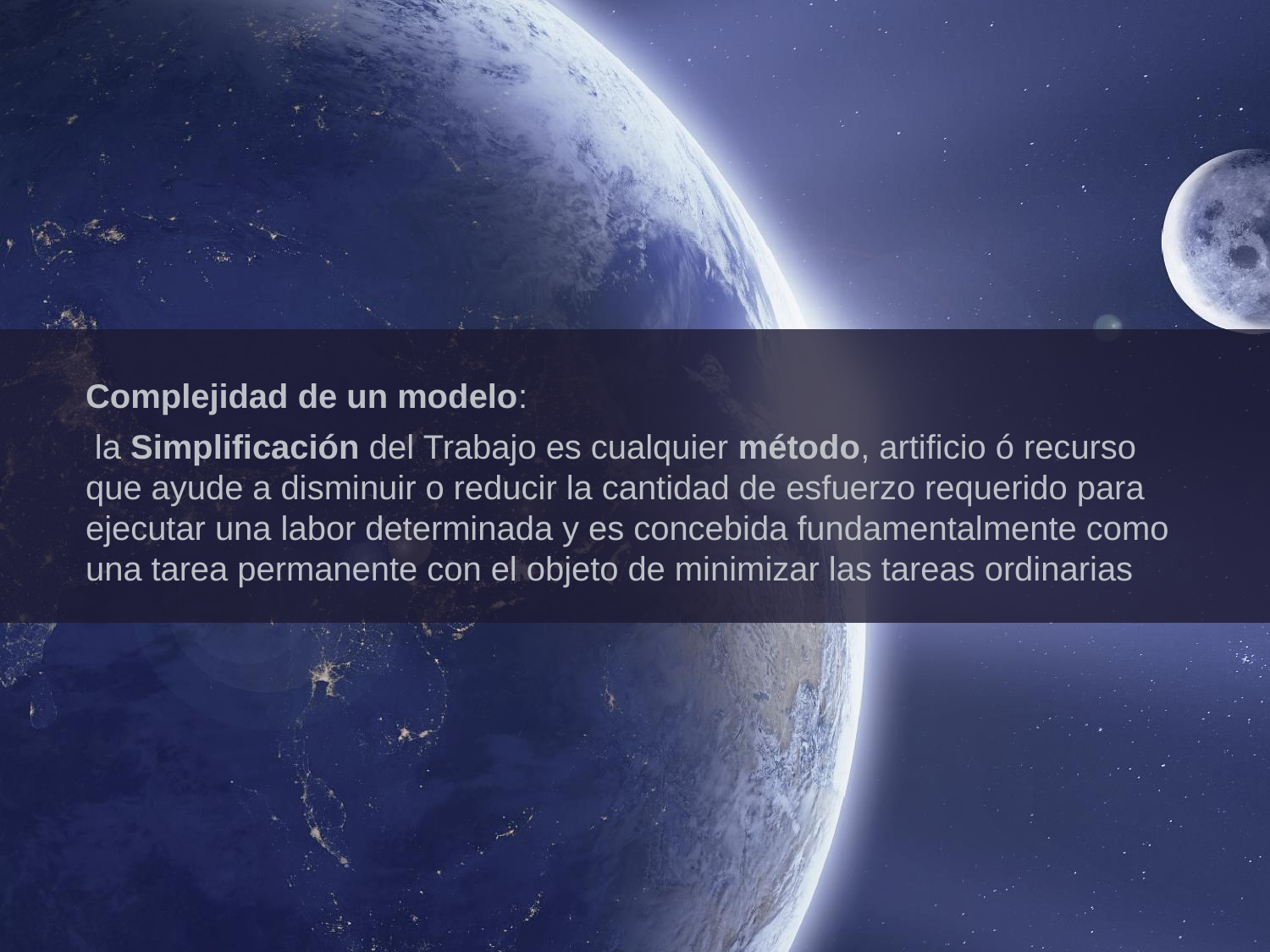

Complejidad de un modelo:
 la Simplificación del Trabajo es cualquier método, artificio ó recurso que ayude a disminuir o reducir la cantidad de esfuerzo requerido para ejecutar una labor determinada y es concebida fundamentalmente como una tarea permanente con el objeto de minimizar las tareas ordinarias